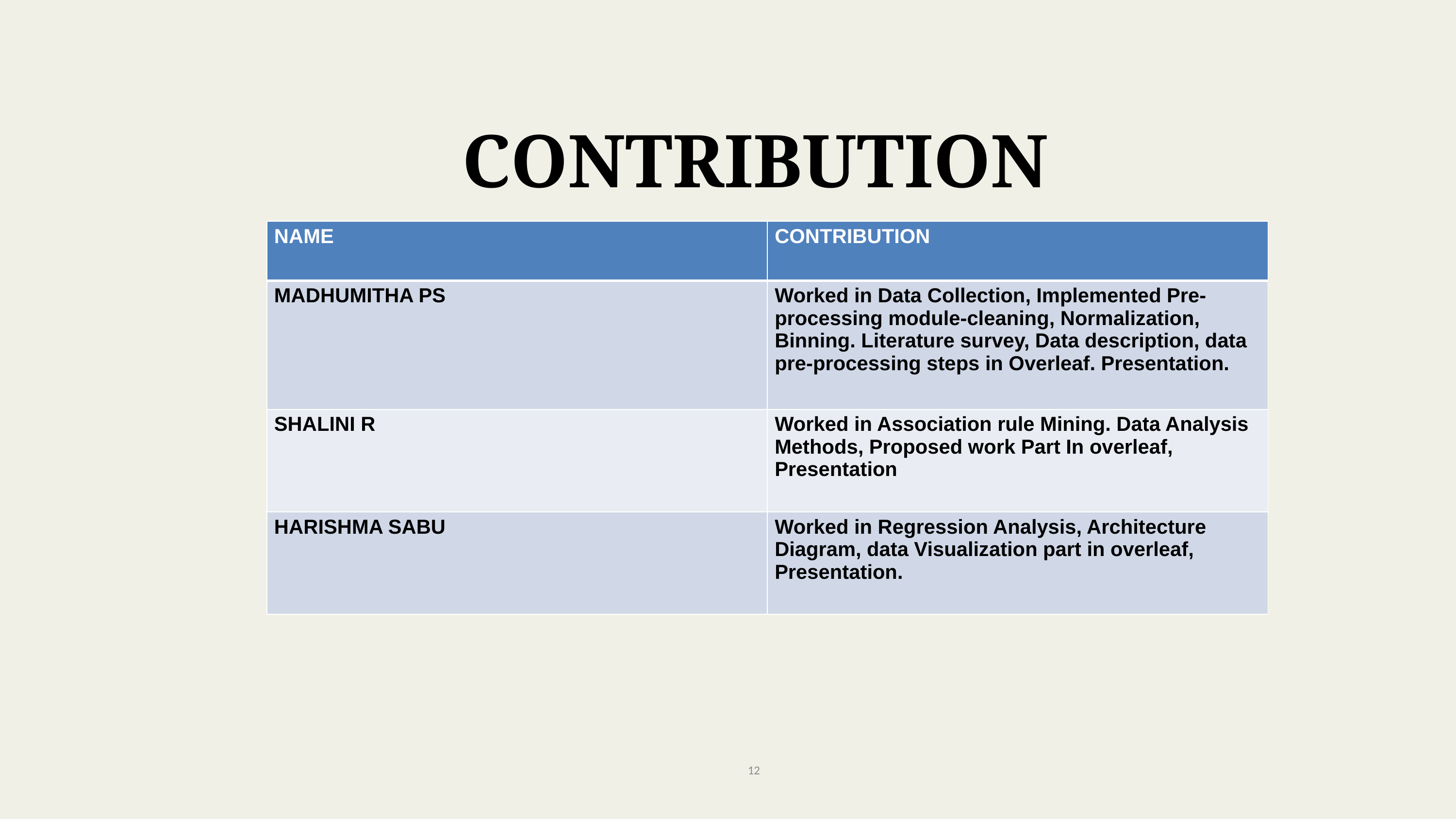

CONTRIBUTION
| NAME | CONTRIBUTION |
| --- | --- |
| MADHUMITHA PS | Worked in Data Collection, Implemented Pre-processing module-cleaning, Normalization, Binning. Literature survey, Data description, data pre-processing steps in Overleaf. Presentation. |
| SHALINI R | Worked in Association rule Mining. Data Analysis Methods, Proposed work Part In overleaf, Presentation |
| HARISHMA SABU | Worked in Regression Analysis, Architecture Diagram, data Visualization part in overleaf, Presentation. |
12